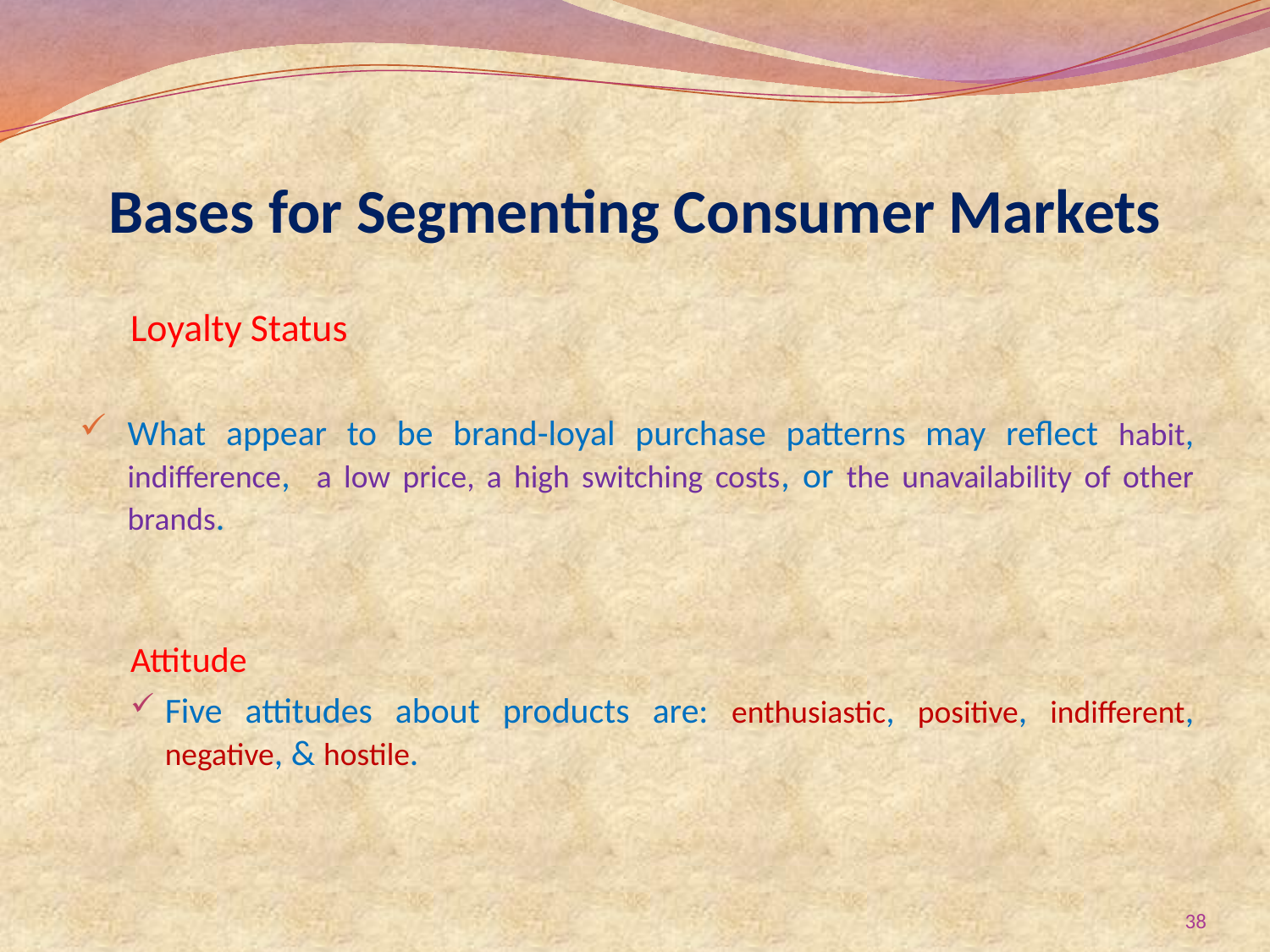

# Bases for Segmenting Consumer Markets
Loyalty Status

What appear to be brand-loyal purchase patterns may reflect habit, indifference,  a low price, a high switching costs, or the unavailability of other brands.

Attitude
Five attitudes about products are: enthusiastic, positive, indifferent, negative, & hostile.
38